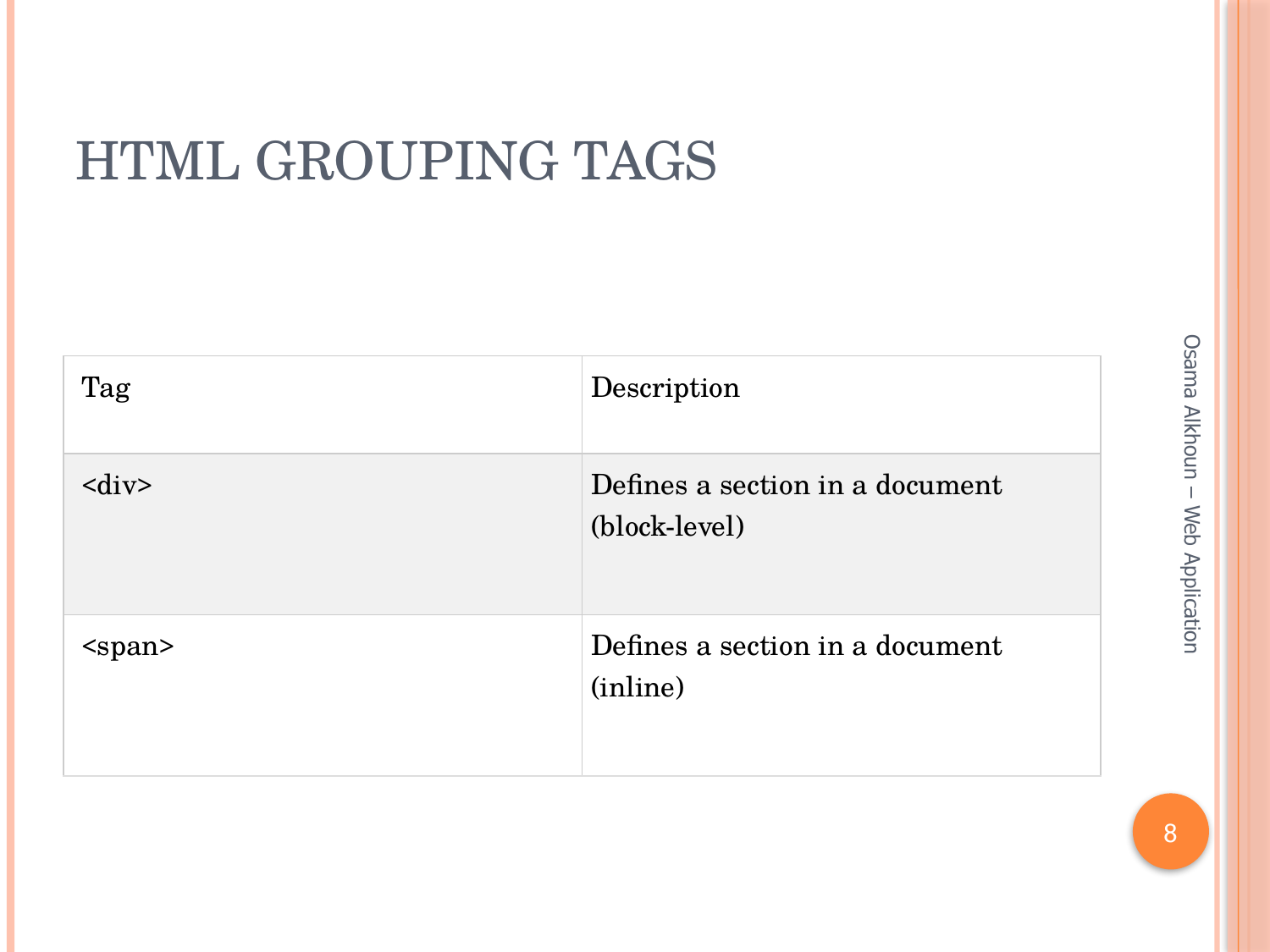

# HTML Grouping Tags

| Tag | Description |
| --- | --- |
| <div> | Defines a section in a document (block-level) |
| <span> | Defines a section in a document (inline) |
Osama Alkhoun – Web Application
8